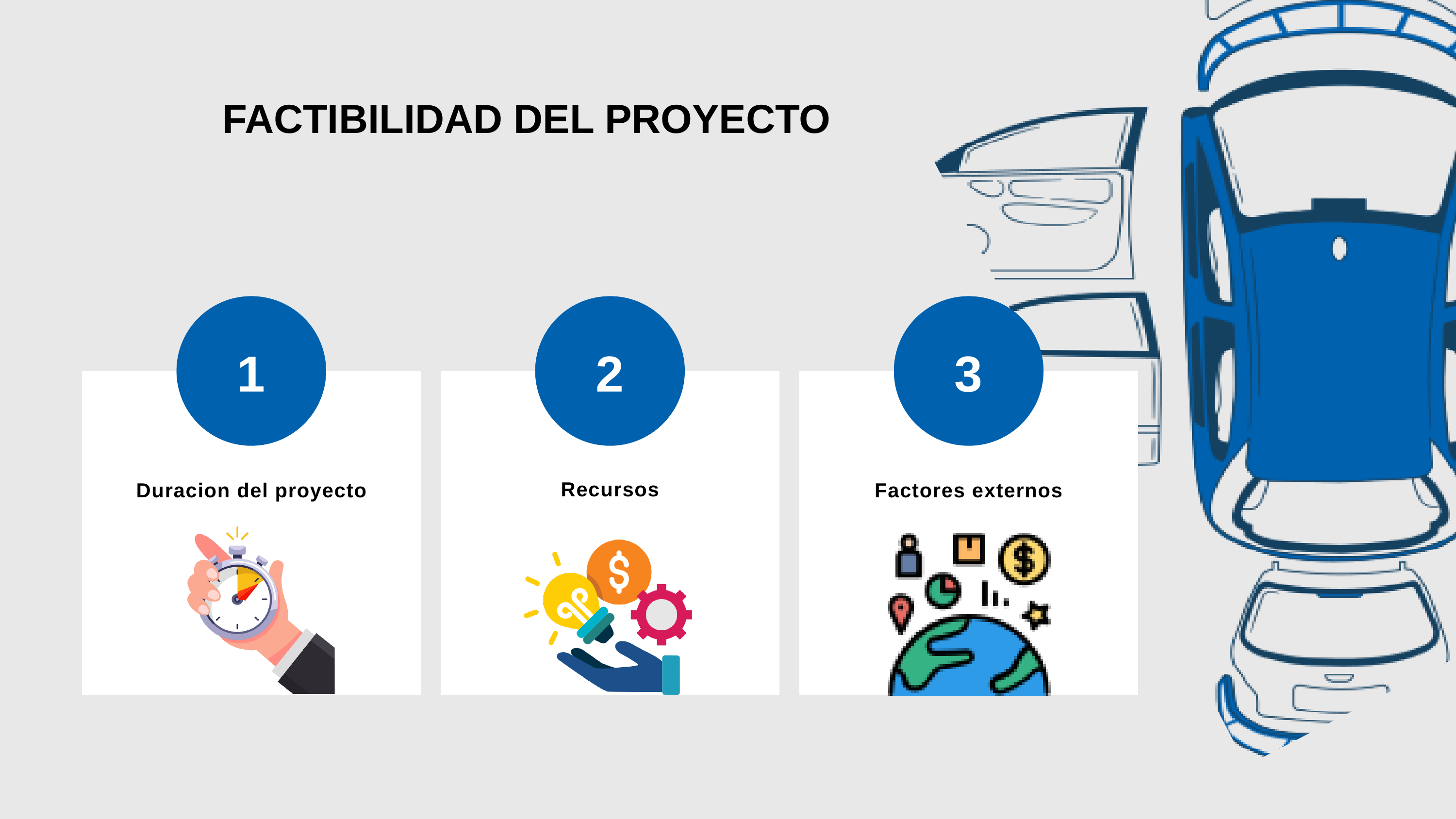

FACTIBILIDAD DEL PROYECTO

1

2

3

Recursos
Duracion del proyecto

Factores externos